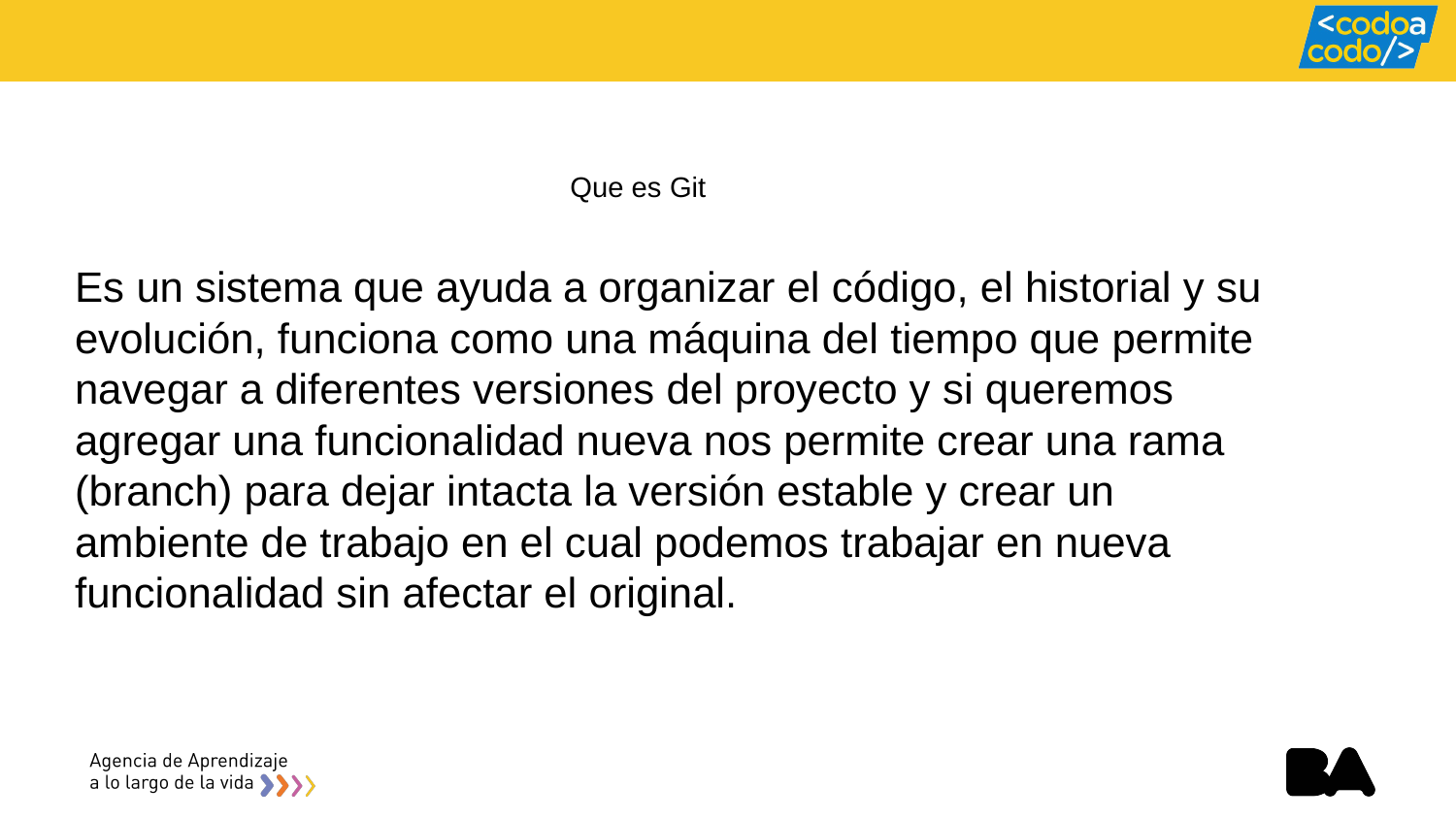

Que es Git
Es un sistema que ayuda a organizar el código, el historial y su evolución, funciona como una máquina del tiempo que permite navegar a diferentes versiones del proyecto y si queremos agregar una funcionalidad nueva nos permite crear una rama (branch) para dejar intacta la versión estable y crear un ambiente de trabajo en el cual podemos trabajar en nueva funcionalidad sin afectar el original.​